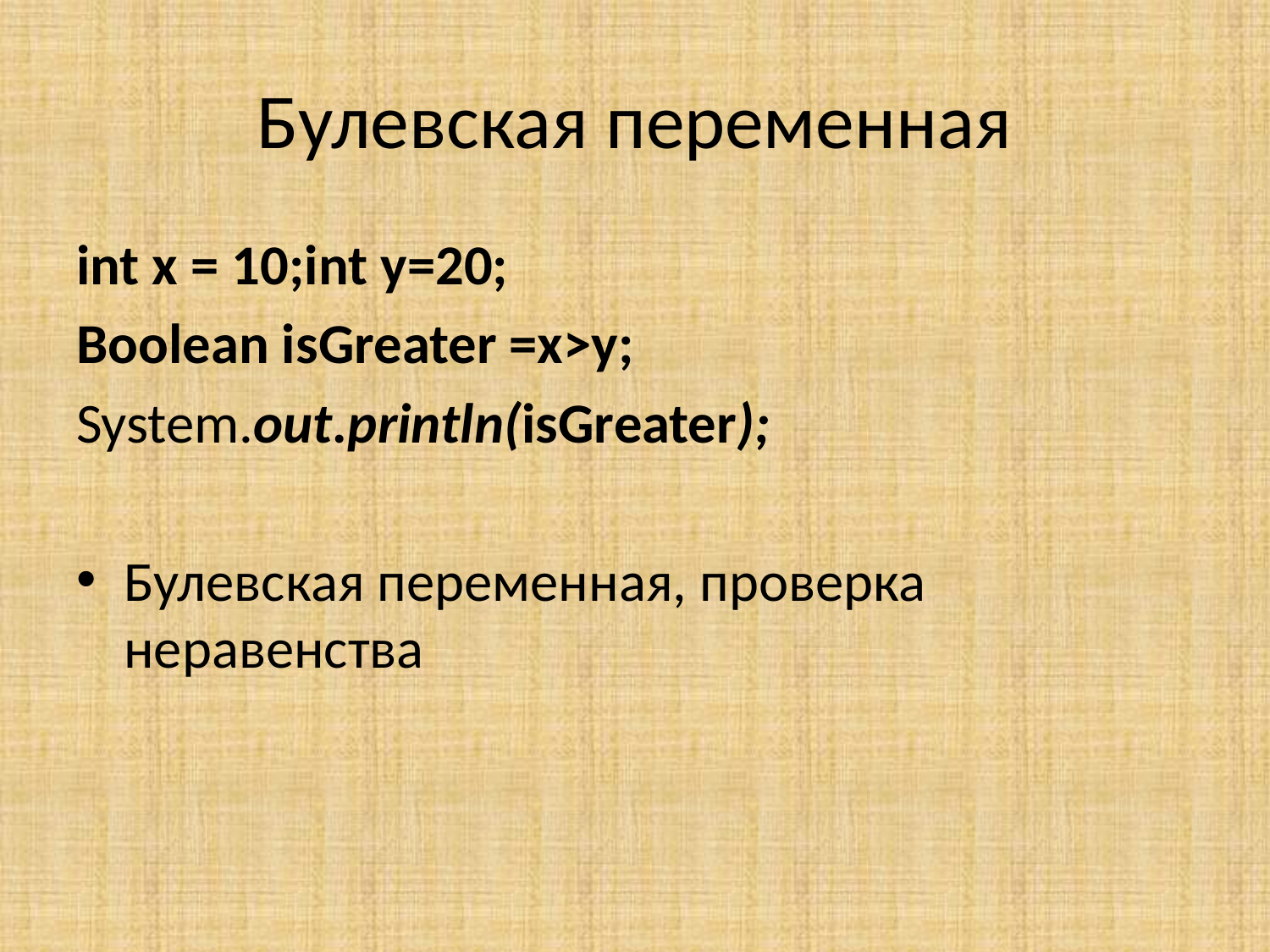

# Булевская переменная
int x = 10;int y=20;
Boolean isGreater =x>y;
System.out.println(isGreater);

Булевская переменная, проверка неравенства